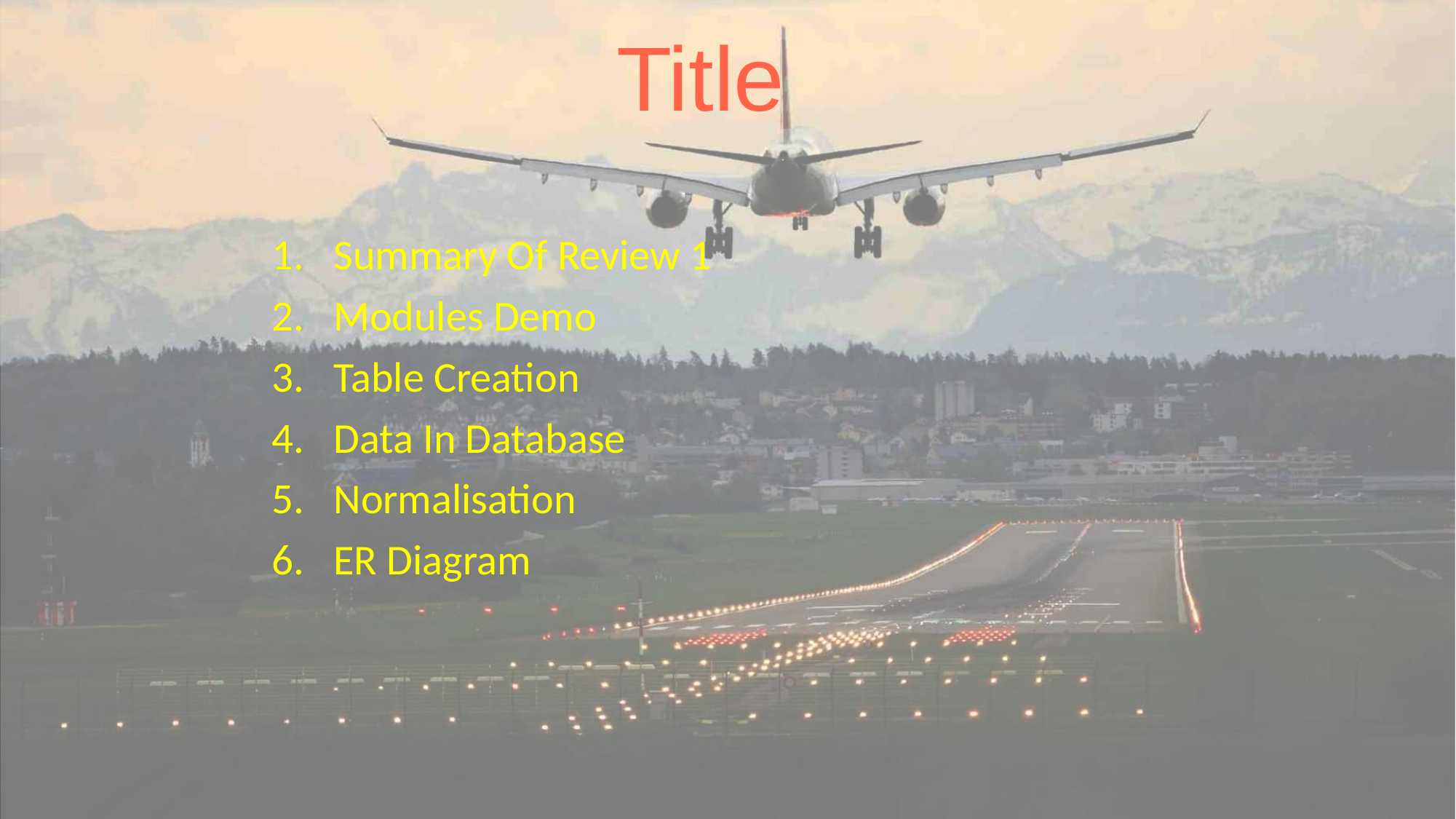

Title
1. Summary Of Review 1
2. Modules Demo
3. Table Creation
4. Data In Database
5. Normalisation
6. ER Diagram